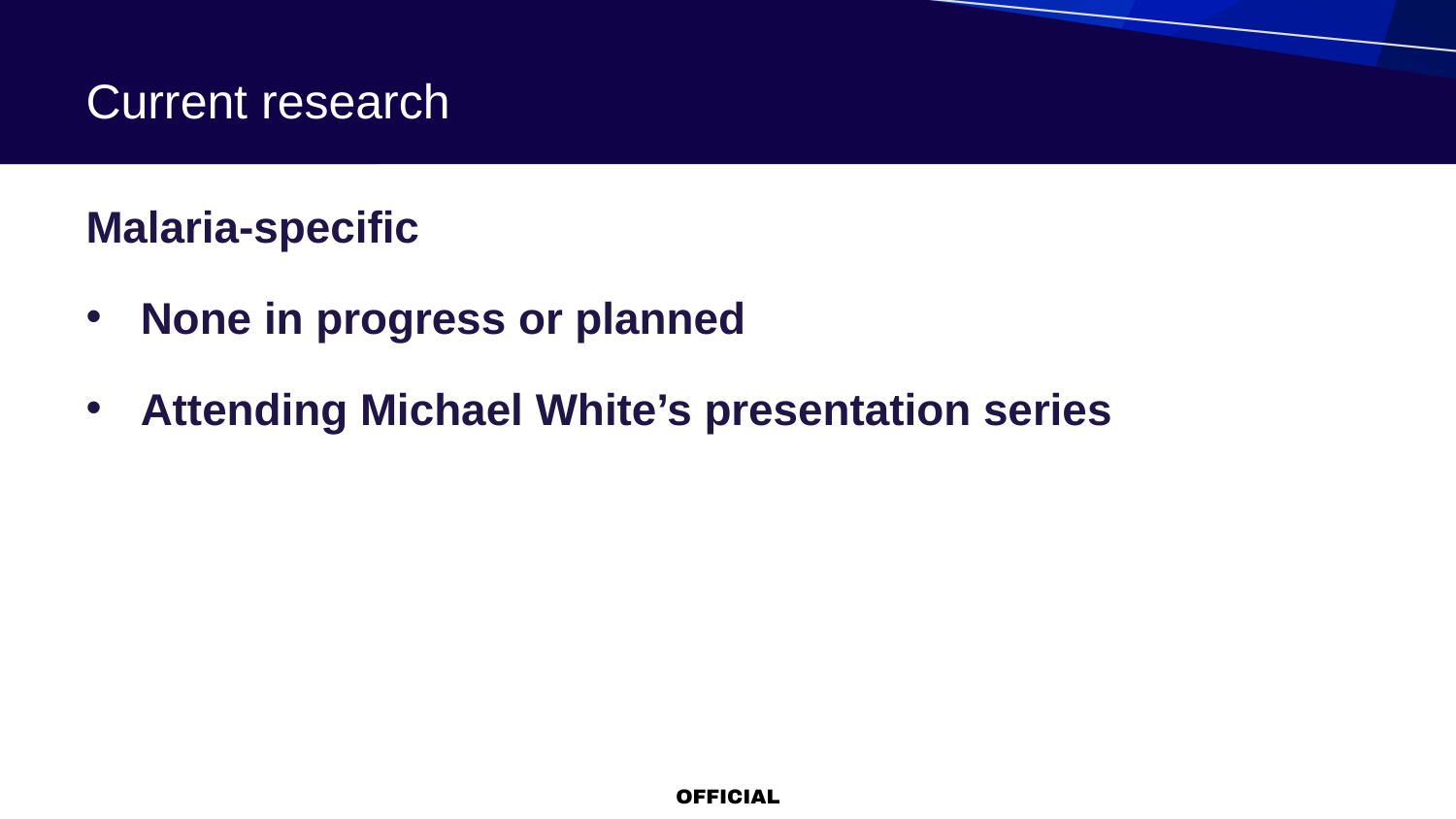

# Current research
Malaria-specific
None in progress or planned
Attending Michael White’s presentation series